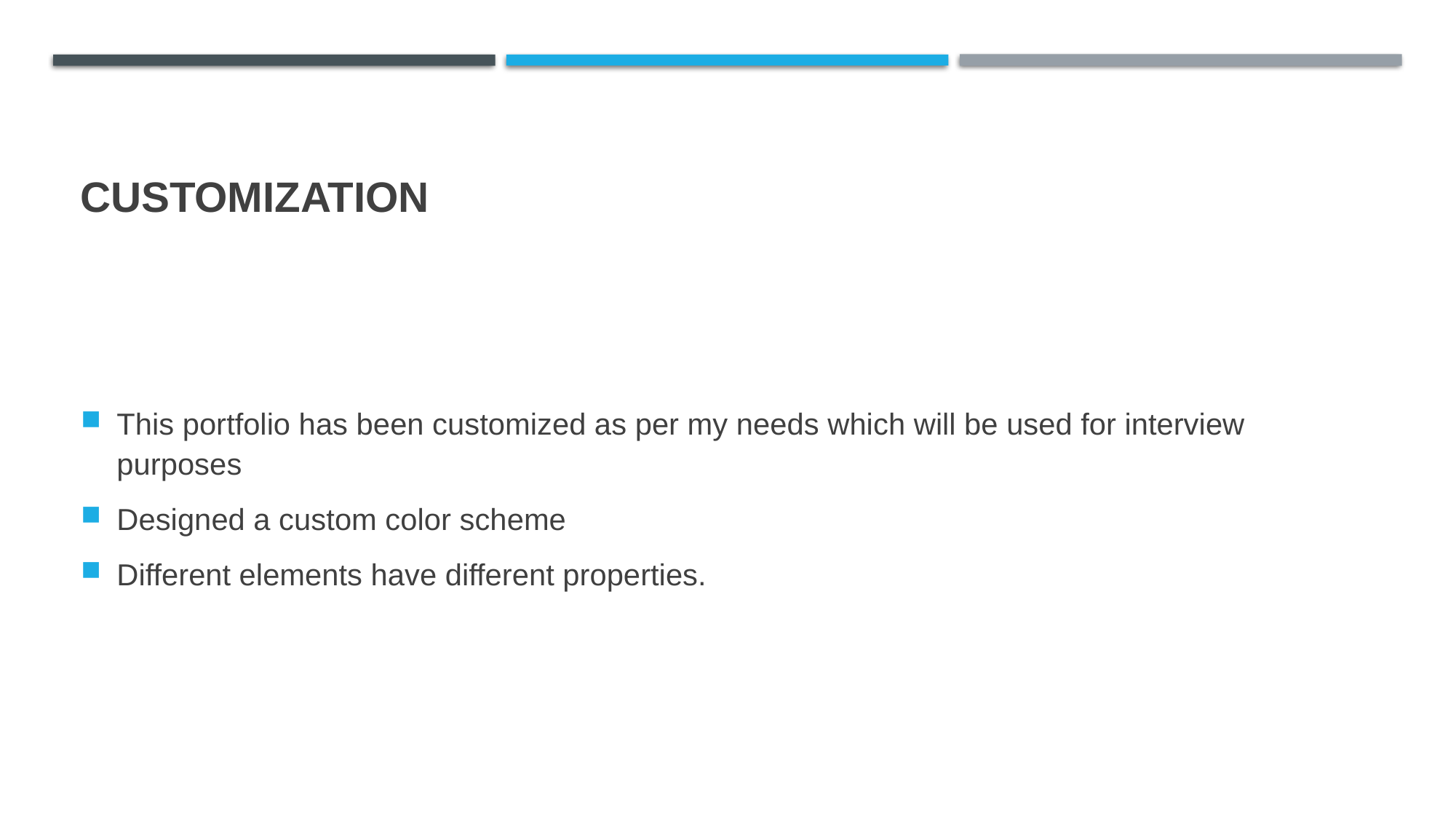

# customization
This portfolio has been customized as per my needs which will be used for interview purposes
Designed a custom color scheme
Different elements have different properties.